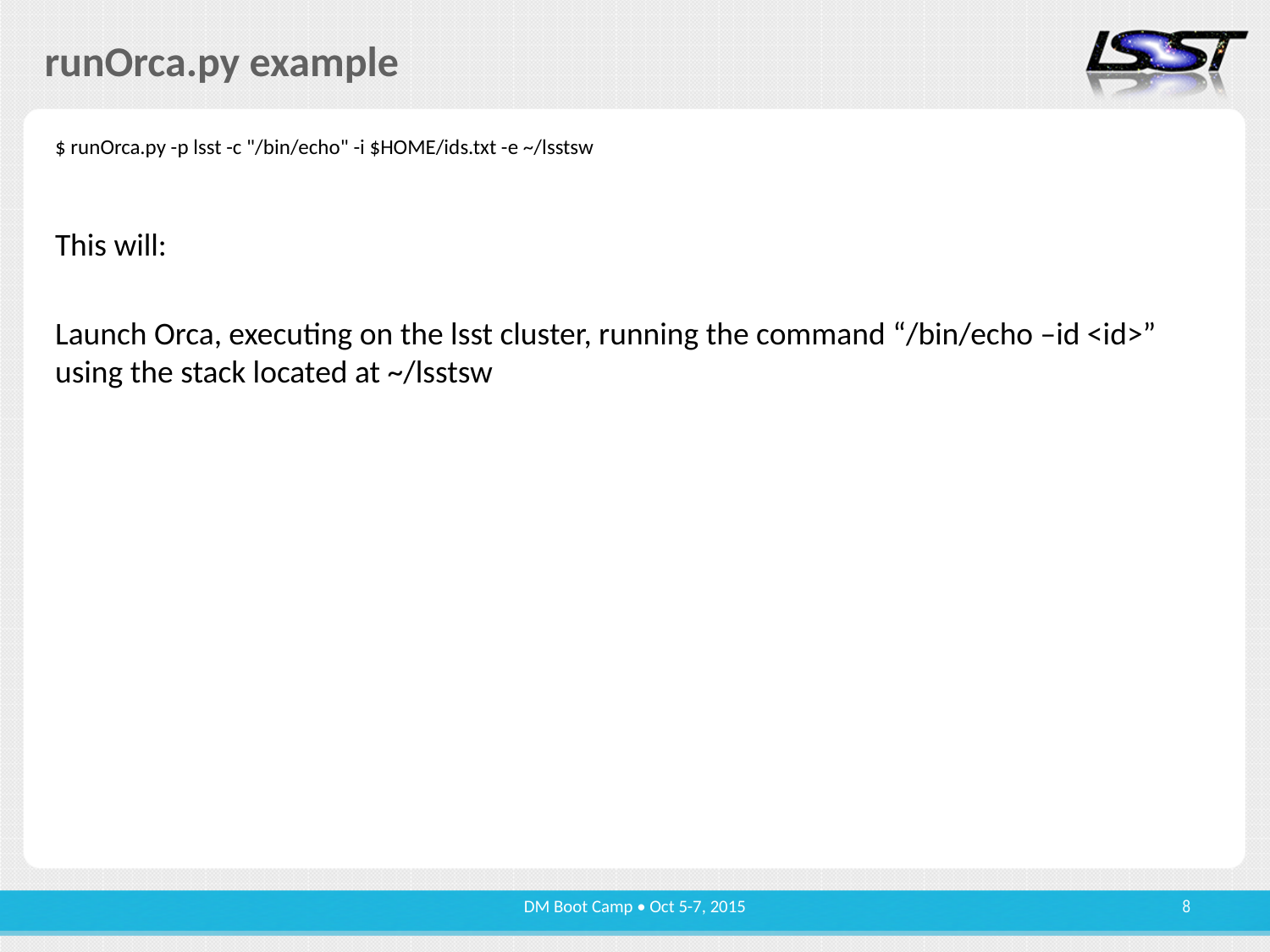

# runOrca.py example
$ runOrca.py -p lsst -c "/bin/echo" -i $HOME/ids.txt -e ~/lsstsw

This will:

Launch Orca, executing on the lsst cluster, running the command “/bin/echo –id <id>” using the stack located at ~/lsstsw